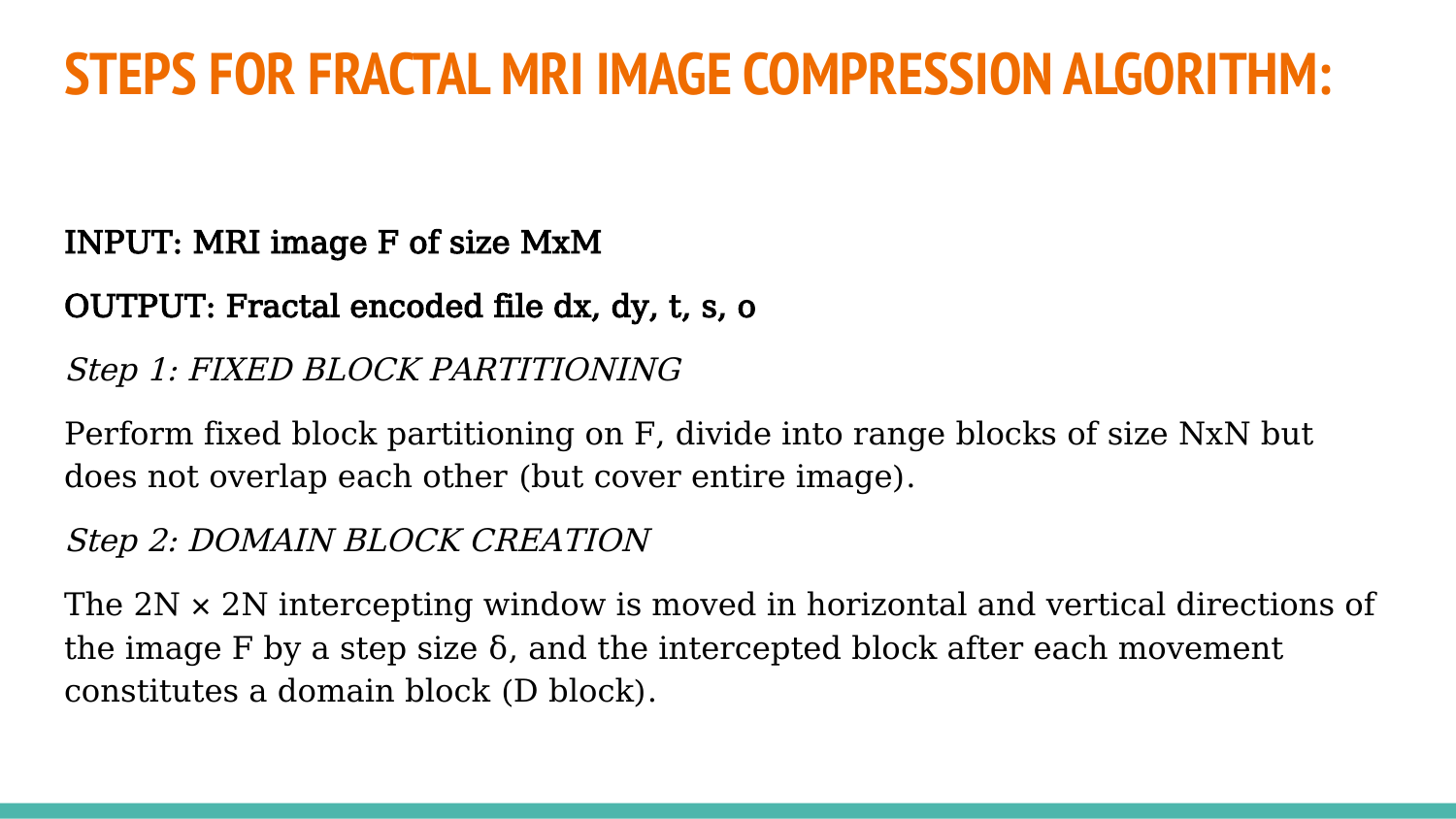

# STEPS FOR FRACTAL MRI IMAGE COMPRESSION ALGORITHM:
INPUT: MRI image F of size MxM
OUTPUT: Fractal encoded file dx, dy, t, s, o
Step 1: FIXED BLOCK PARTITIONING
Perform fixed block partitioning on F, divide into range blocks of size NxN but does not overlap each other (but cover entire image).
Step 2: DOMAIN BLOCK CREATION
The 2N × 2N intercepting window is moved in horizontal and vertical directions of the image F by a step size δ, and the intercepted block after each movement constitutes a domain block (D block).